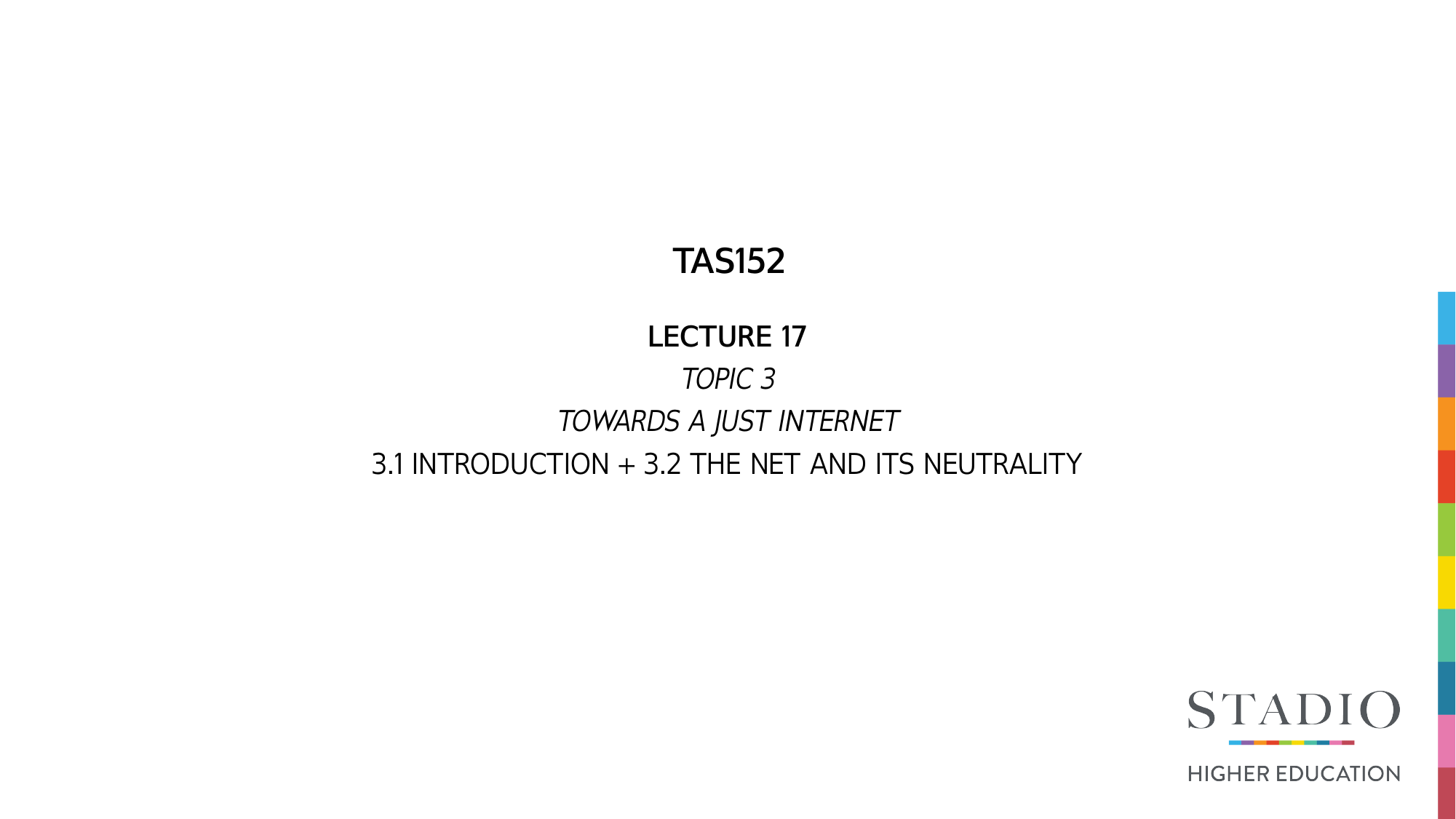

# TAS152
LECTURE 17
TOPIC 3
TOWARDS A JUST INTERNET
3.1 INTRODUCTION + 3.2 THE NET AND ITS NEUTRALITY